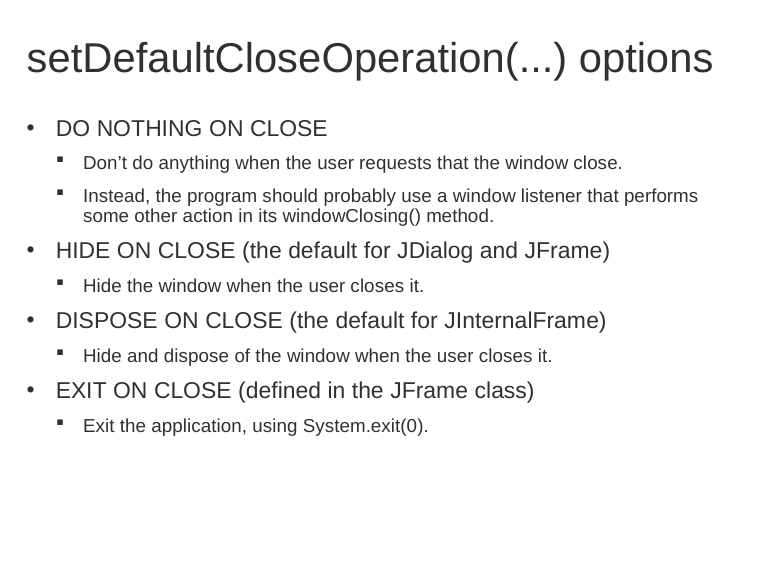

# setDefaultCloseOperation(...) options
DO NOTHING ON CLOSE
Don’t do anything when the user requests that the window close.
Instead, the program should probably use a window listener that performs some other action in its windowClosing() method.
HIDE ON CLOSE (the default for JDialog and JFrame)
Hide the window when the user closes it.
DISPOSE ON CLOSE (the default for JInternalFrame)
Hide and dispose of the window when the user closes it.
EXIT ON CLOSE (defined in the JFrame class)
Exit the application, using System.exit(0).